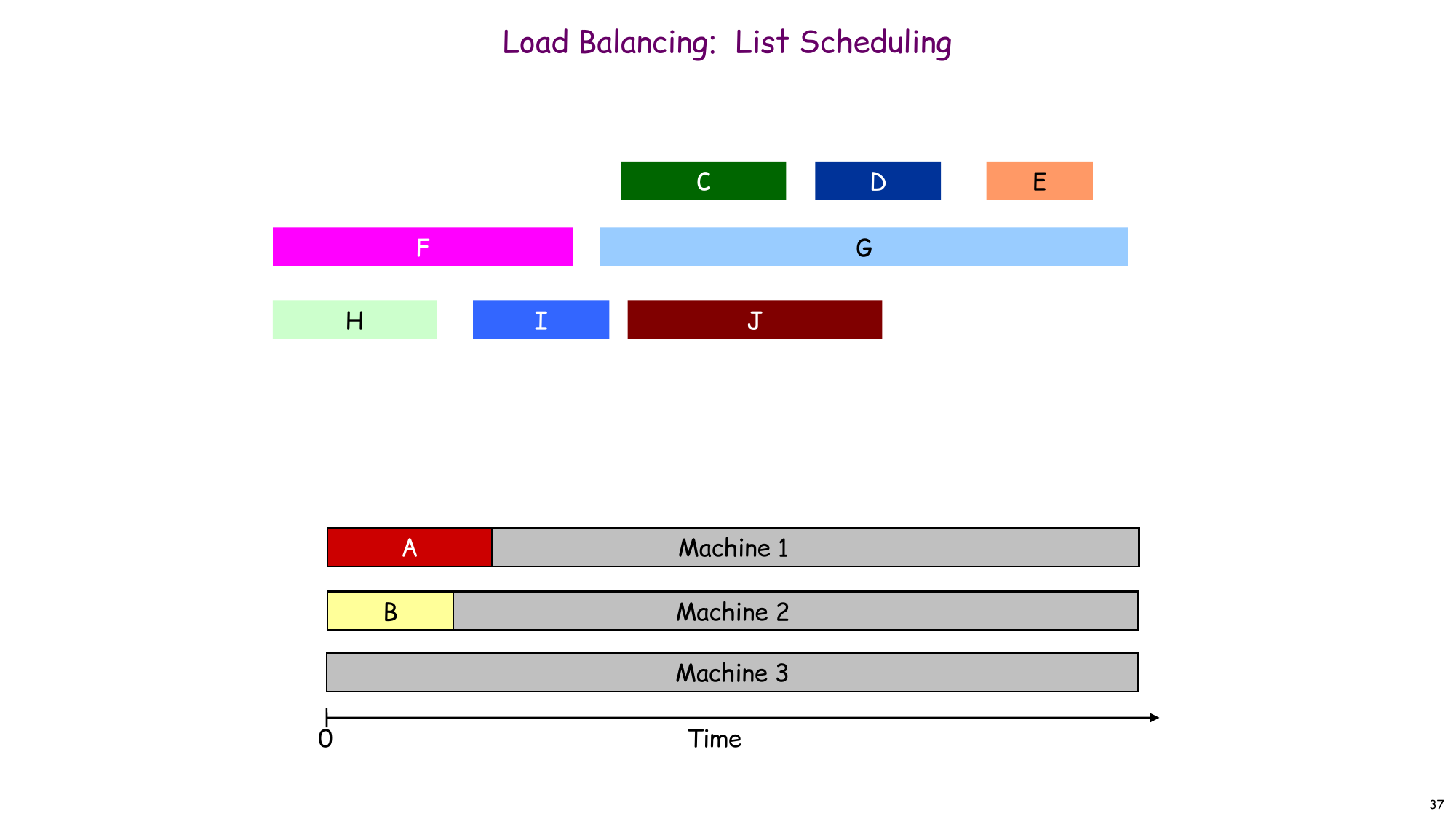

# Load Balancing:  List Scheduling
C
D
E
F
G
H
I
J
Machine 1
A
Machine 2
B
Machine 3

0

Time

37